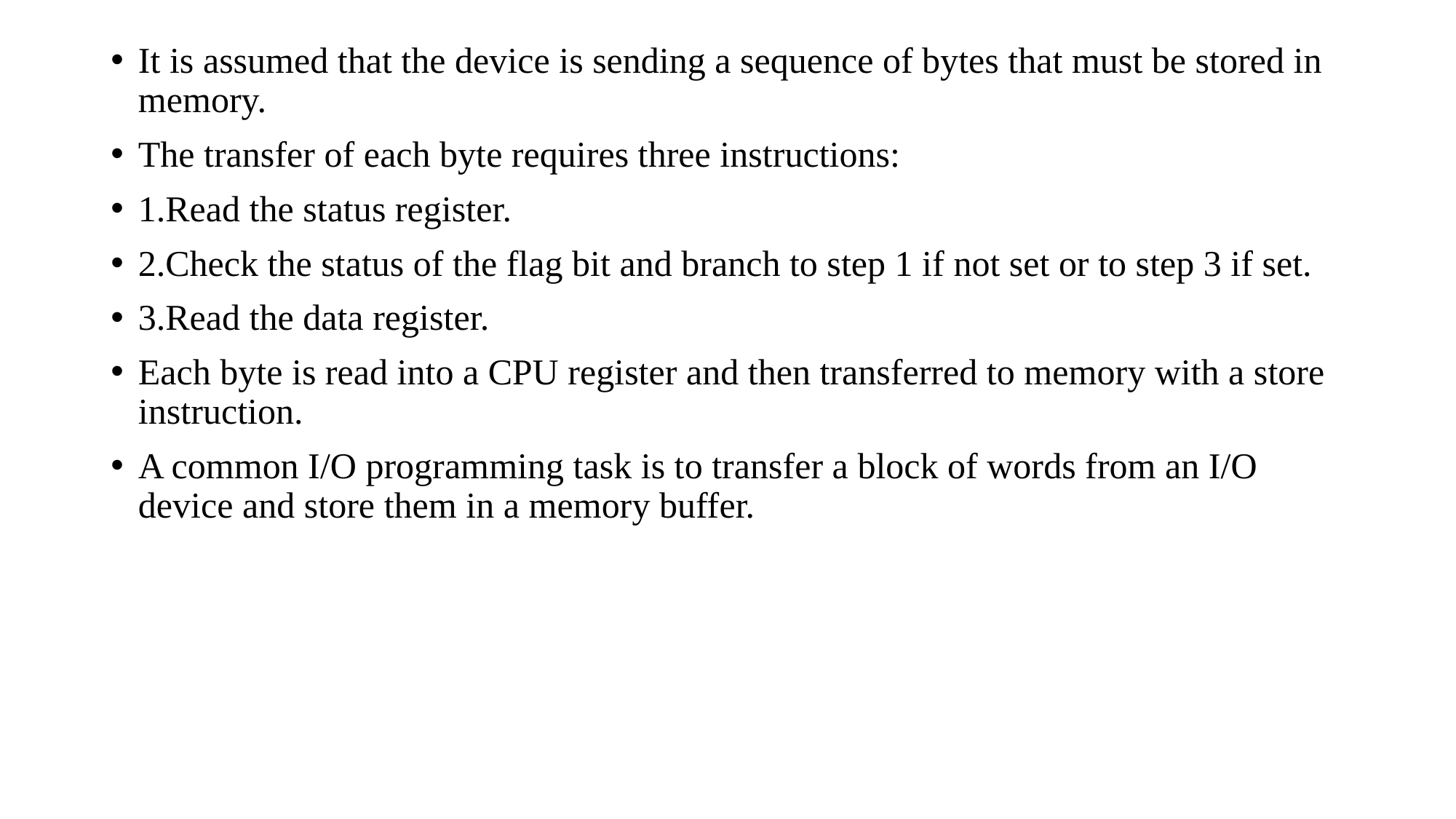

It is assumed that the device is sending a sequence of bytes that must be stored in memory.
The transfer of each byte requires three instructions:
1.Read the status register.
2.Check the status of the flag bit and branch to step 1 if not set or to step 3 if set.
3.Read the data register.
Each byte is read into a CPU register and then transferred to memory with a store instruction.
A common I/O programming task is to transfer a block of words from an I/O device and store them in a memory buffer.